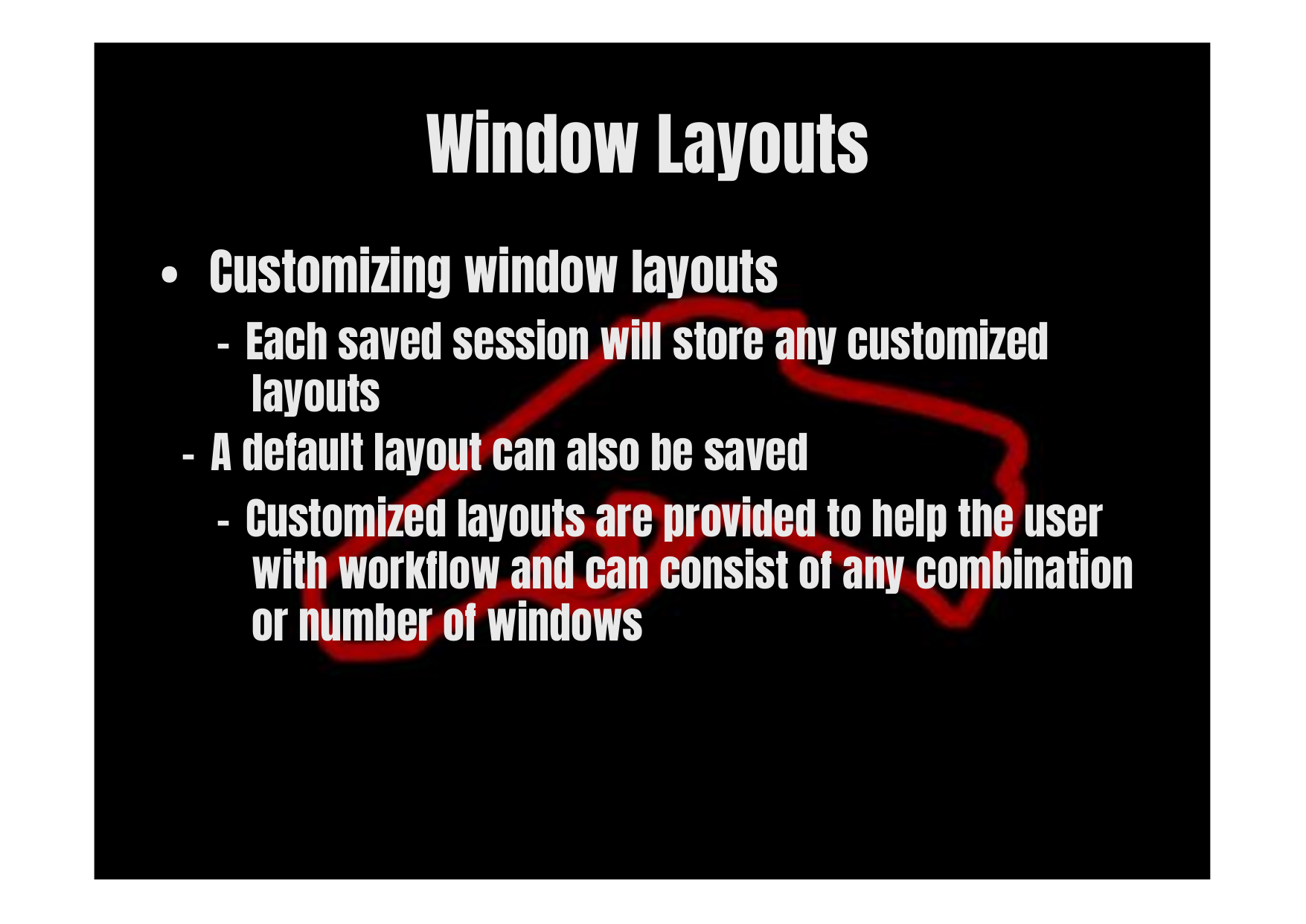

Window Layouts
•  Customizing window layouts
– Each saved session will store any customized layouts
– A default layout can also be saved
– Customized layouts are provided to help the user with workflow and can consist of any combination or number of windows